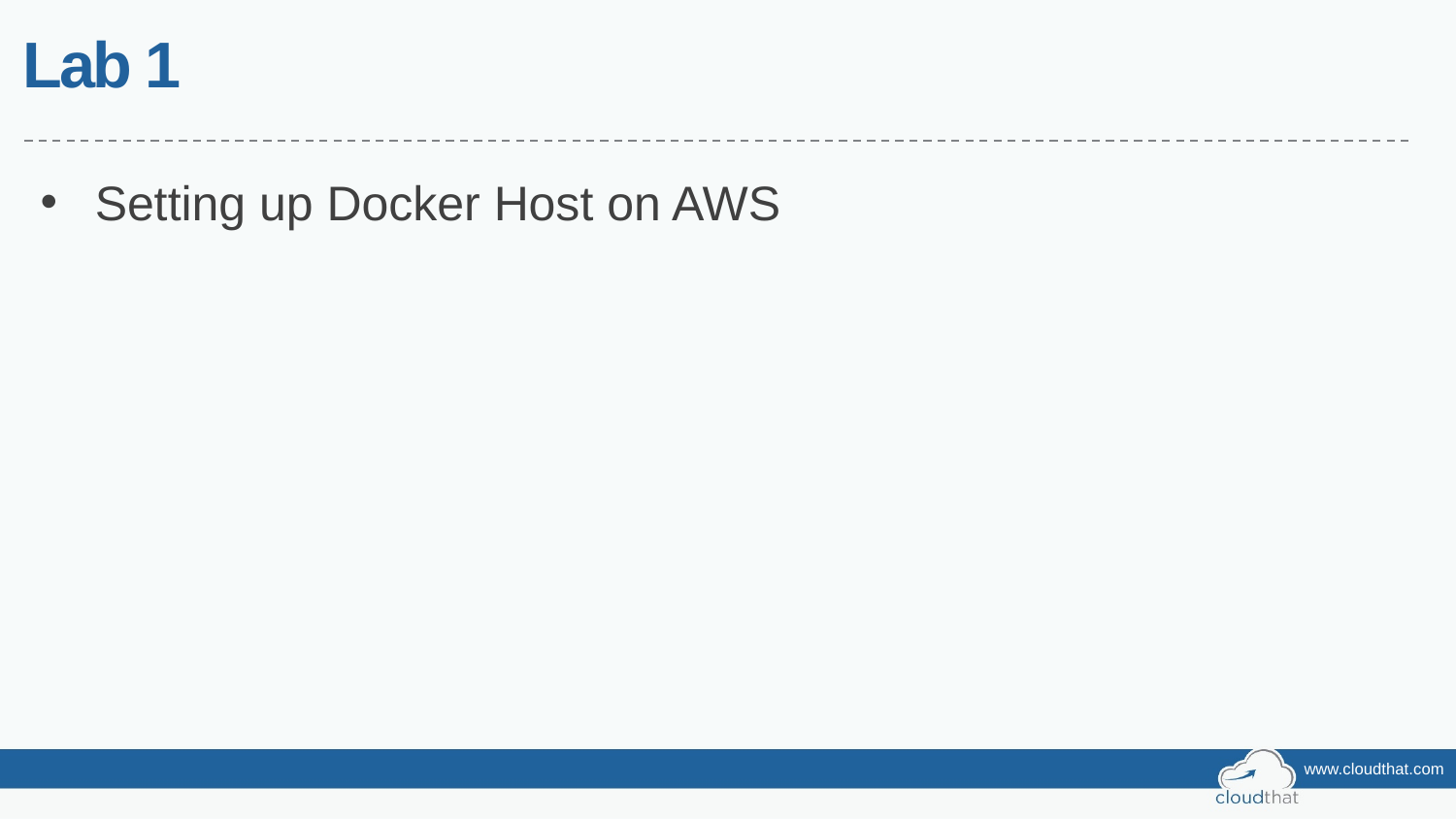

# Lab 1
Setting up Docker Host on AWS